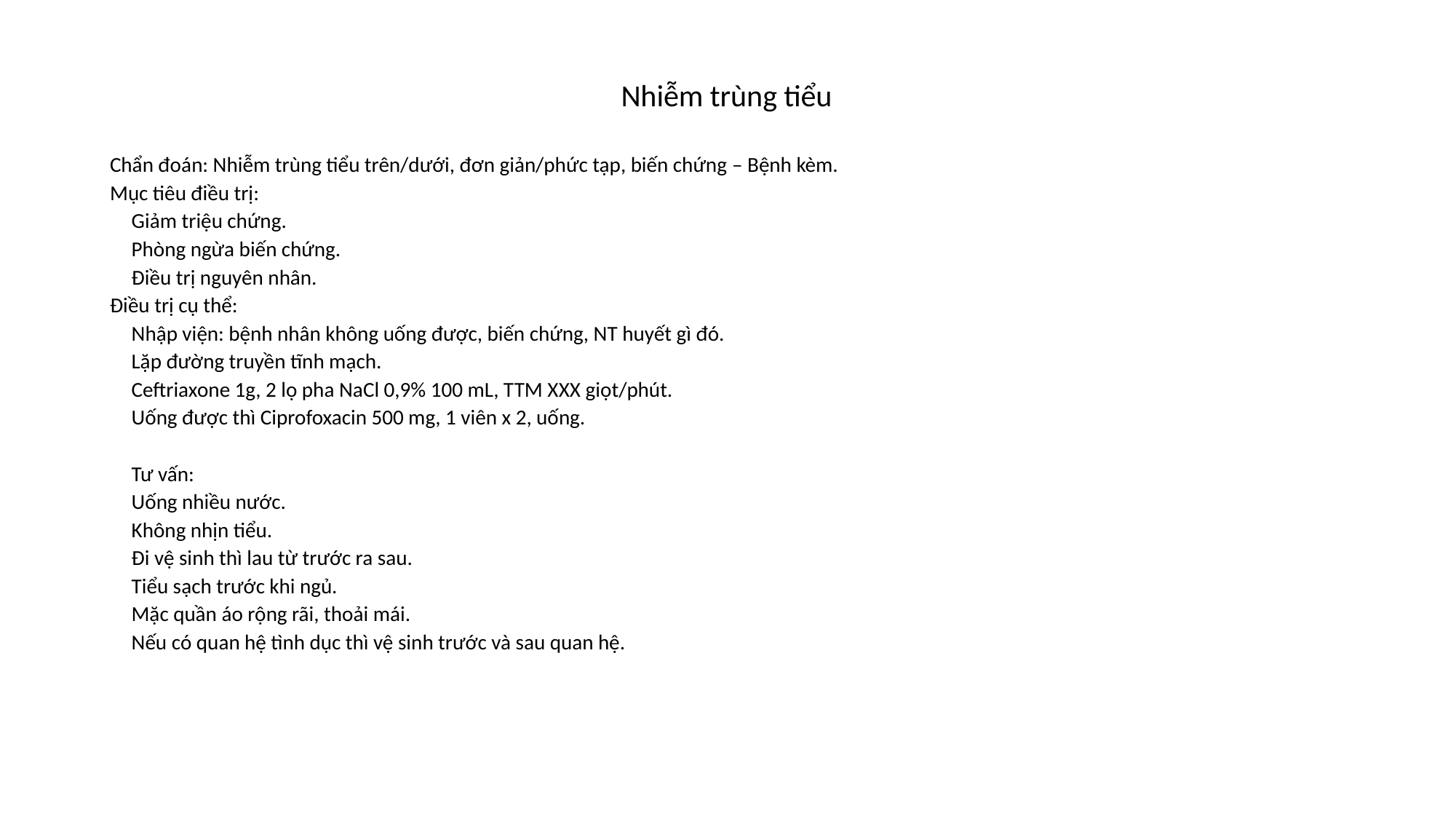

# Nhiễm trùng tiểu
Chẩn đoán: Nhiễm trùng tiểu trên/dưới, đơn giản/phức tạp, biến chứng – Bệnh kèm.
Mục tiêu điều trị:
Giảm triệu chứng.
Phòng ngừa biến chứng.
Điều trị nguyên nhân.
Điều trị cụ thể:
Nhập viện: bệnh nhân không uống được, biến chứng, NT huyết gì đó.
Lặp đường truyền tĩnh mạch.
Ceftriaxone 1g, 2 lọ pha NaCl 0,9% 100 mL, TTM XXX giọt/phút.
Uống được thì Ciprofoxacin 500 mg, 1 viên x 2, uống.

Tư vấn:
Uống nhiều nước.
Không nhịn tiểu.
Đi vệ sinh thì lau từ trước ra sau.
Tiểu sạch trước khi ngủ.
Mặc quần áo rộng rãi, thoải mái.
Nếu có quan hệ tình dục thì vệ sinh trước và sau quan hệ.